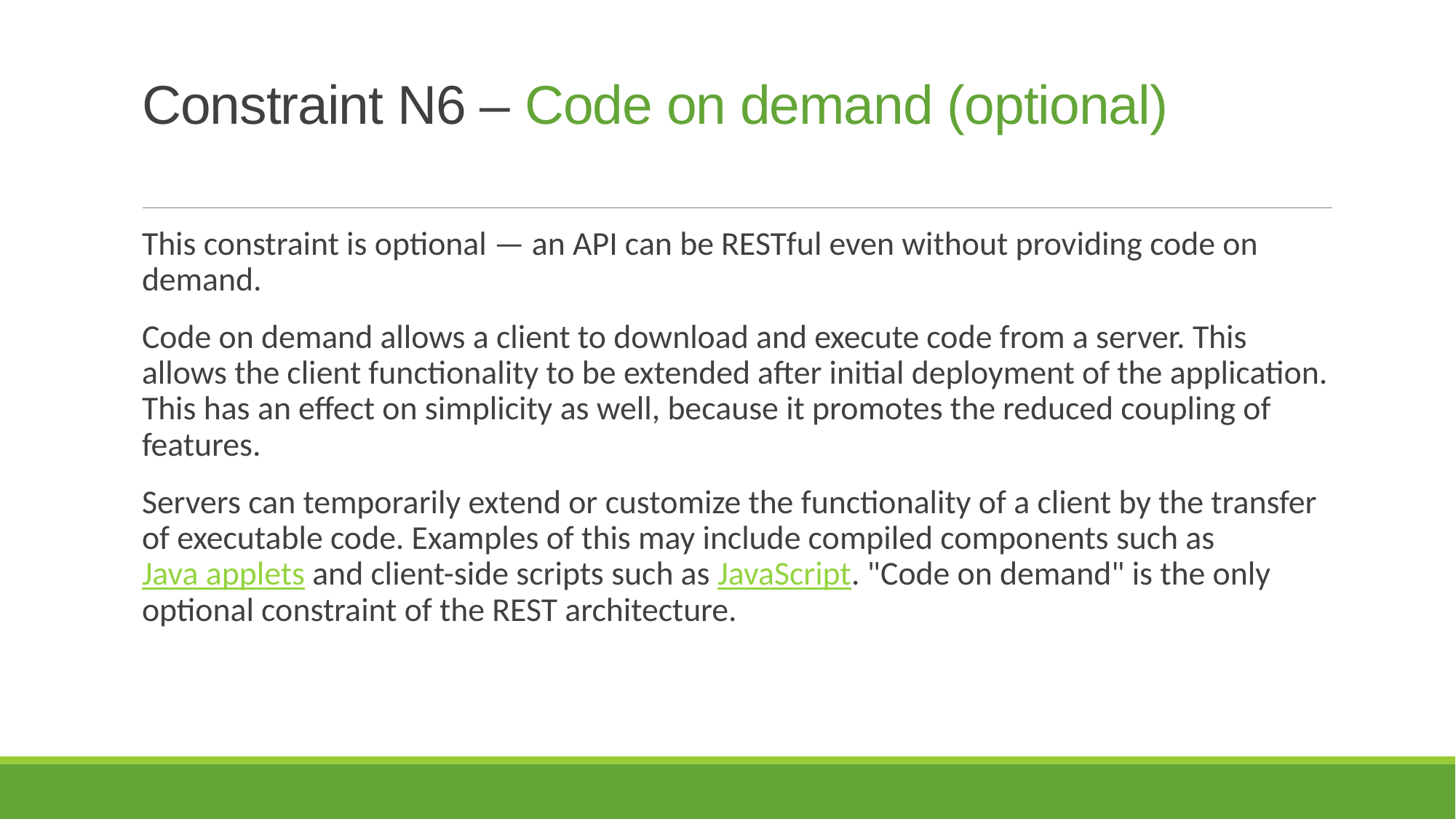

# Constraint N6 – Code on demand (optional)
This constraint is optional — an API can be RESTful even without providing code on demand.
Code on demand allows a client to download and execute code from a server. This allows the client functionality to be extended after initial deployment of the application. This has an effect on simplicity as well, because it promotes the reduced coupling of features.
Servers can temporarily extend or customize the functionality of a client by the transfer of executable code. Examples of this may include compiled components such as Java applets and client-side scripts such as JavaScript. "Code on demand" is the only optional constraint of the REST architecture.